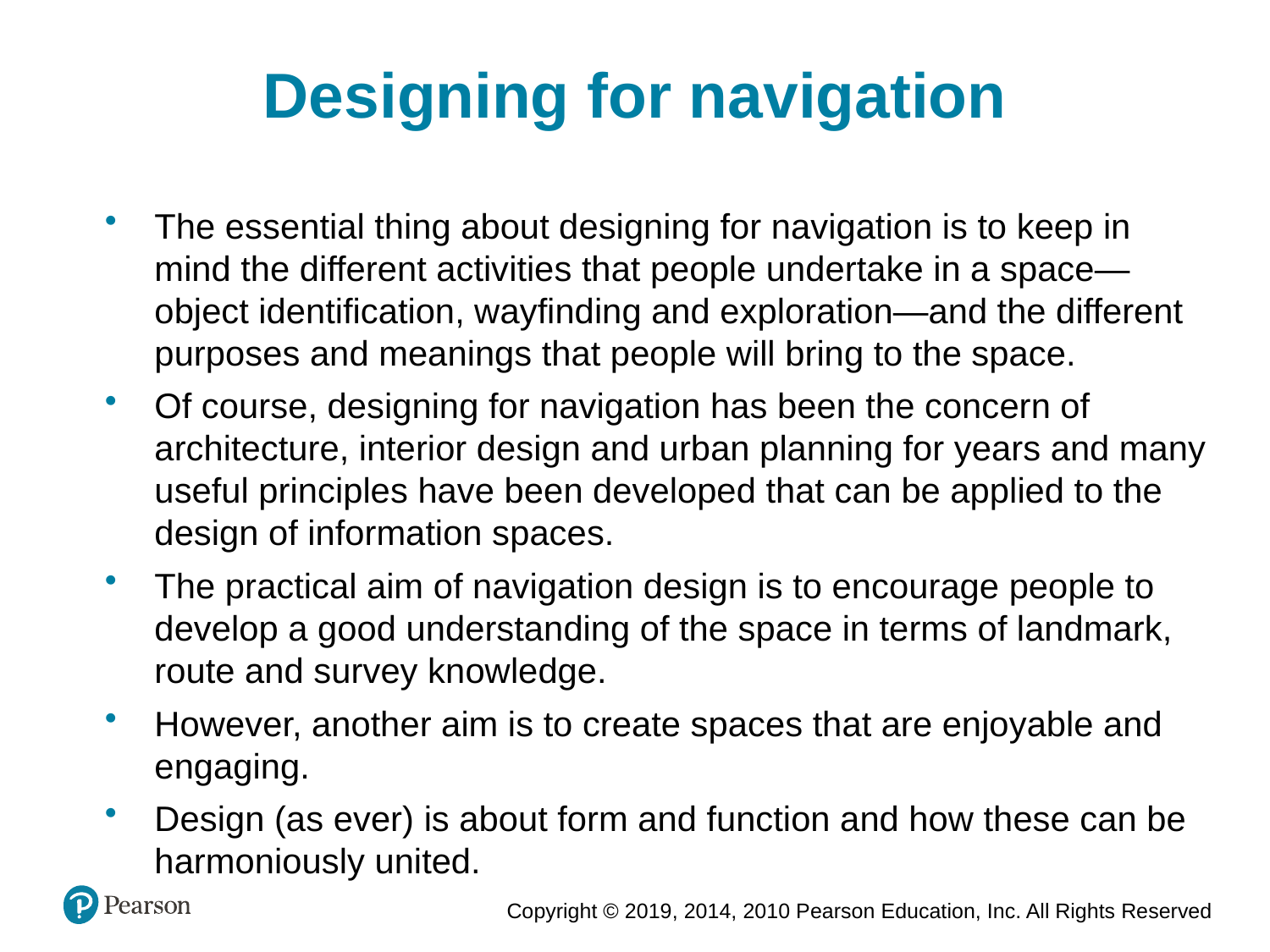

Designing for navigation
The essential thing about designing for navigation is to keep in mind the different activities that people undertake in a space—object identification, wayfinding and exploration—and the different purposes and meanings that people will bring to the space.
Of course, designing for navigation has been the concern of architecture, interior design and urban planning for years and many useful principles have been developed that can be applied to the design of information spaces.
The practical aim of navigation design is to encourage people to develop a good understanding of the space in terms of landmark, route and survey knowledge.
However, another aim is to create spaces that are enjoyable and engaging.
Design (as ever) is about form and function and how these can be harmoniously united.